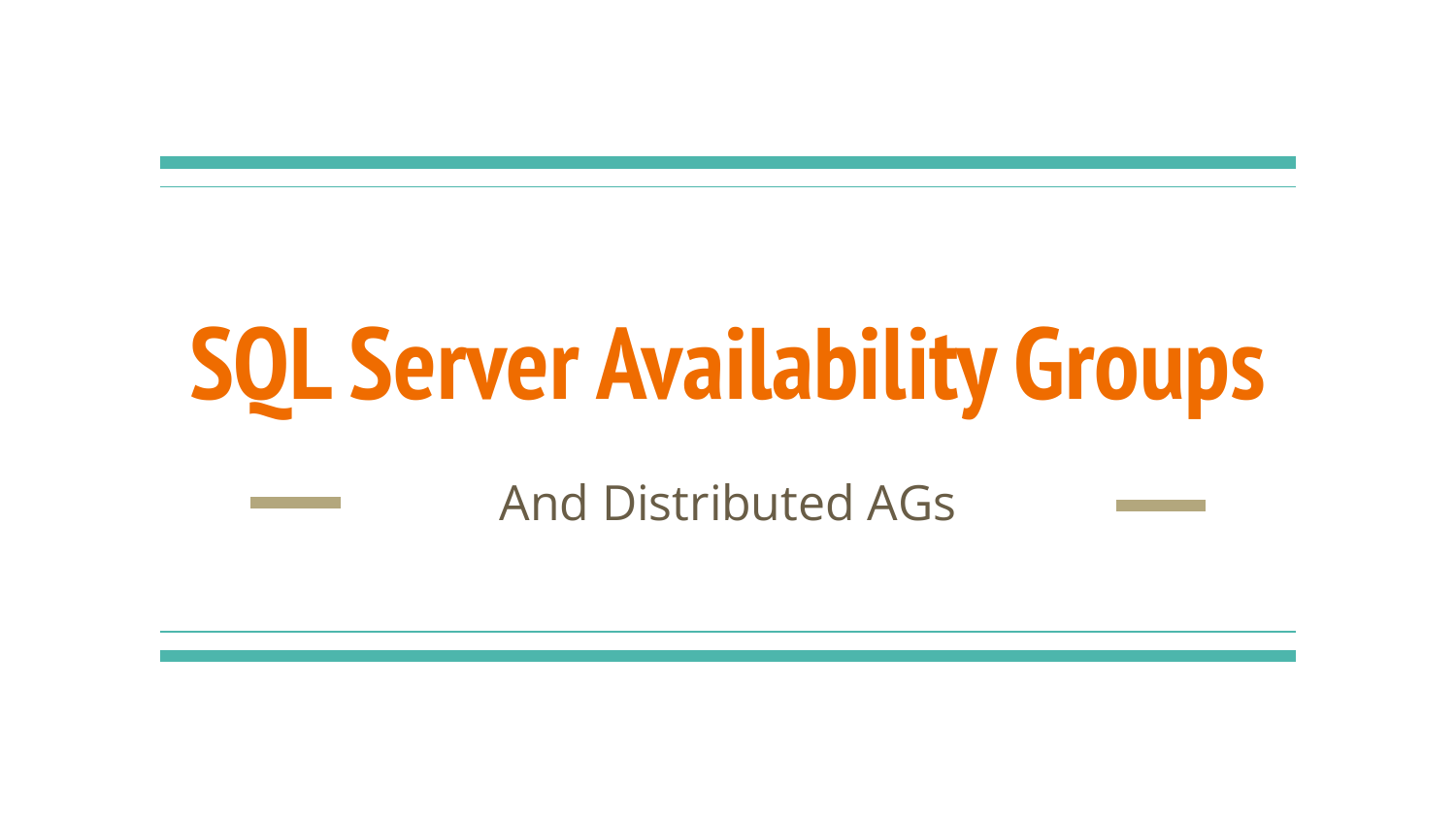

# SQL Server Availability Groups
And Distributed AGs